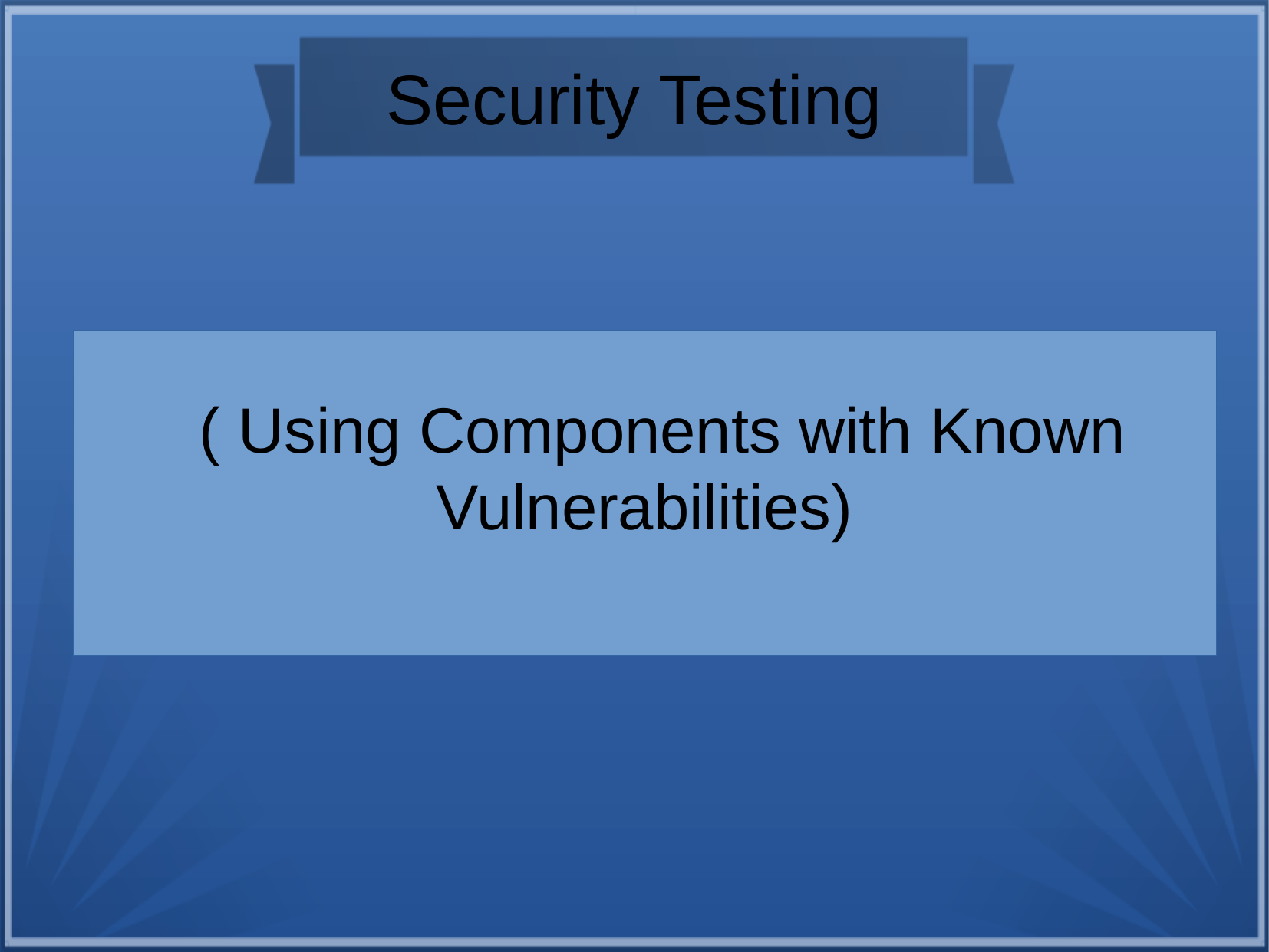

Security Testing

   ( Using Components with Known  Vulnerabilities)